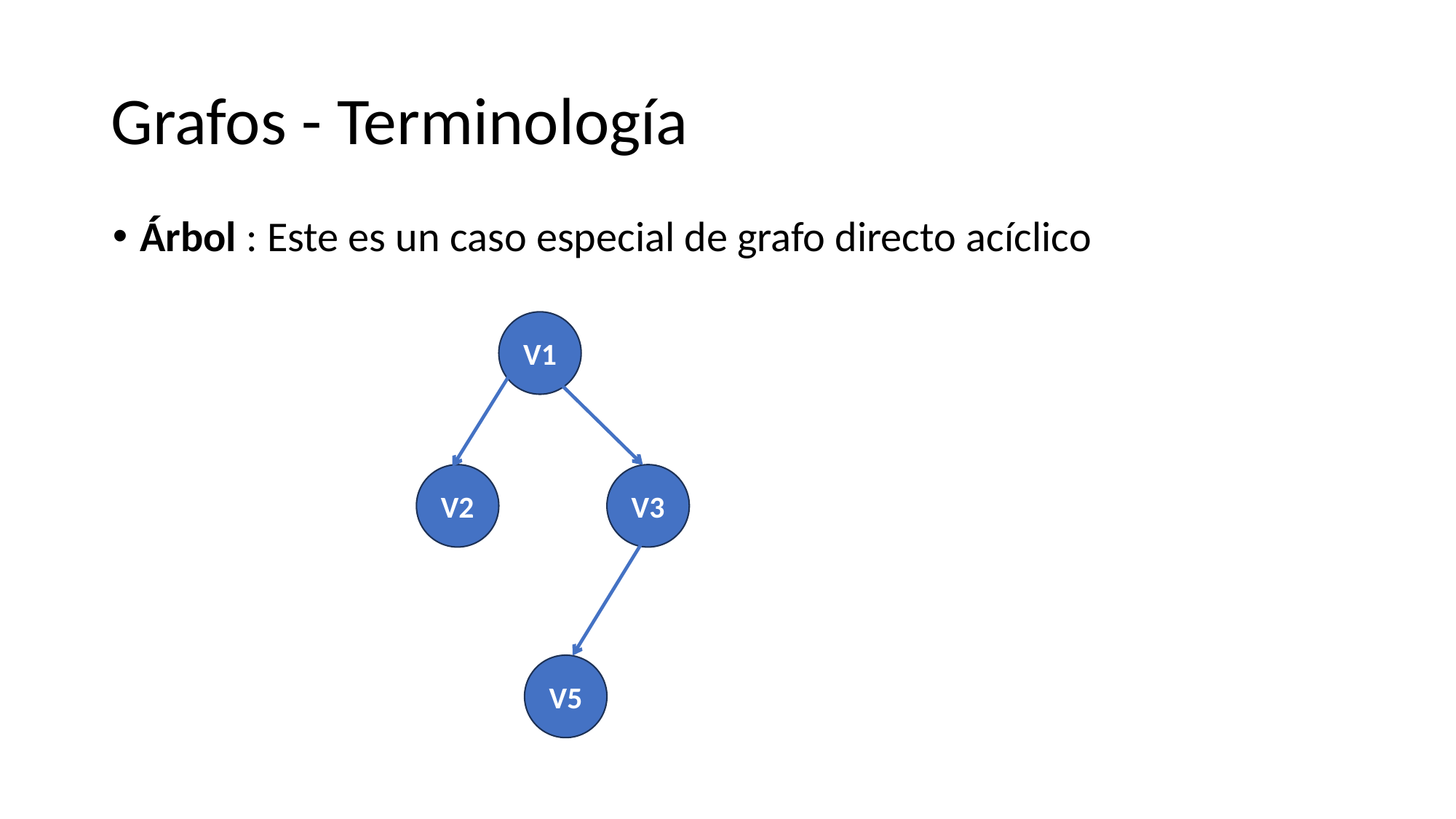

# Grafos - Terminología
Árbol : Este es un caso especial de grafo directo acíclico
V1
V3
V2
V5